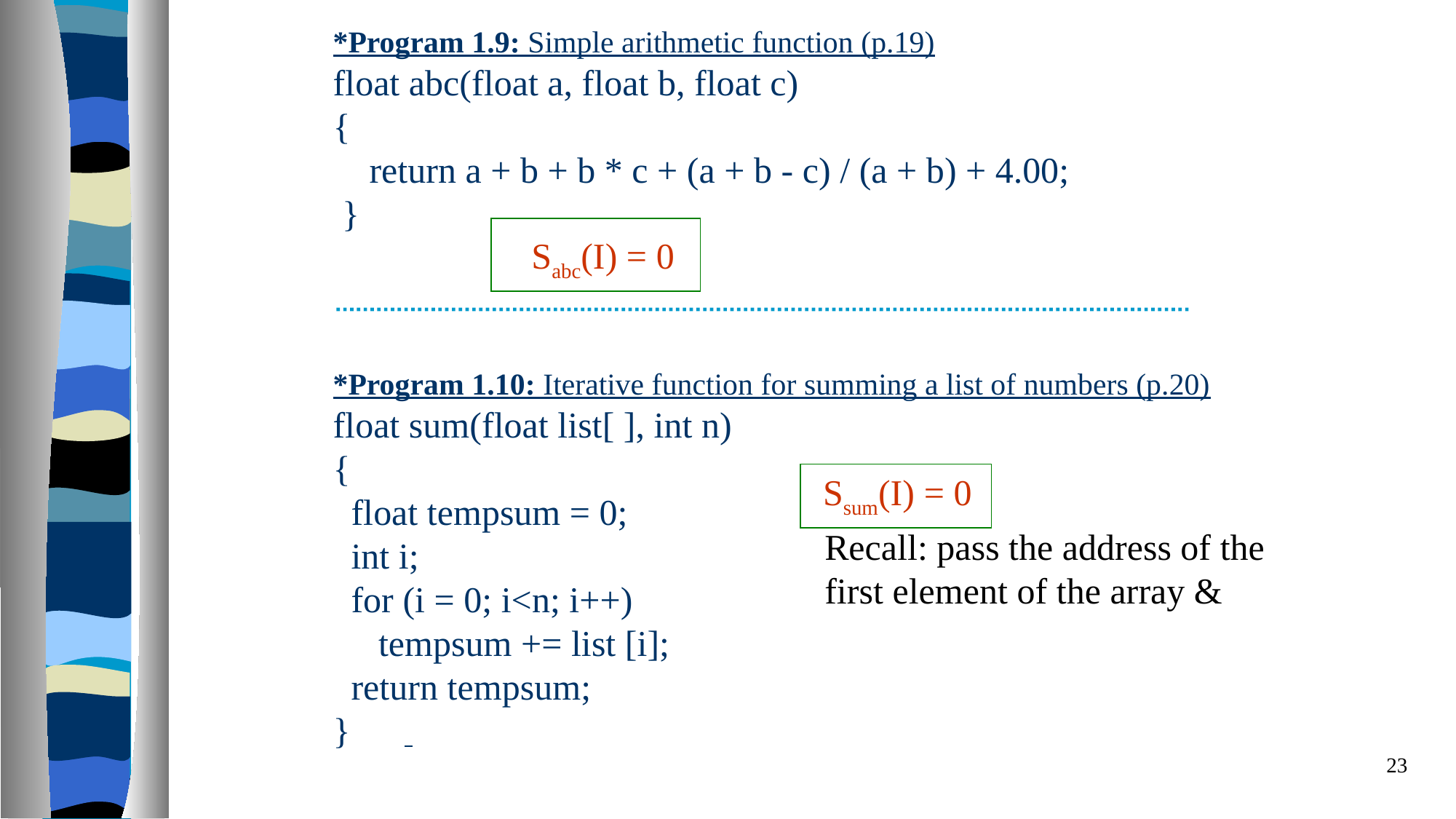

# *Program 1.9: Simple arithmetic function (p.19) float abc(float a, float b, float c) { return a + b + b * c + (a + b - c) / (a + b) + 4.00; } *Program 1.10: Iterative function for summing a list of numbers (p.20) float sum(float list[ ], int n) { float tempsum = 0; int i; for (i = 0; i<n; i++) tempsum += list [i]; return tempsum; }

Sabc(I) = 0

Ssum(I) = 0
Recall: pass the address of the
first element of the array &
23